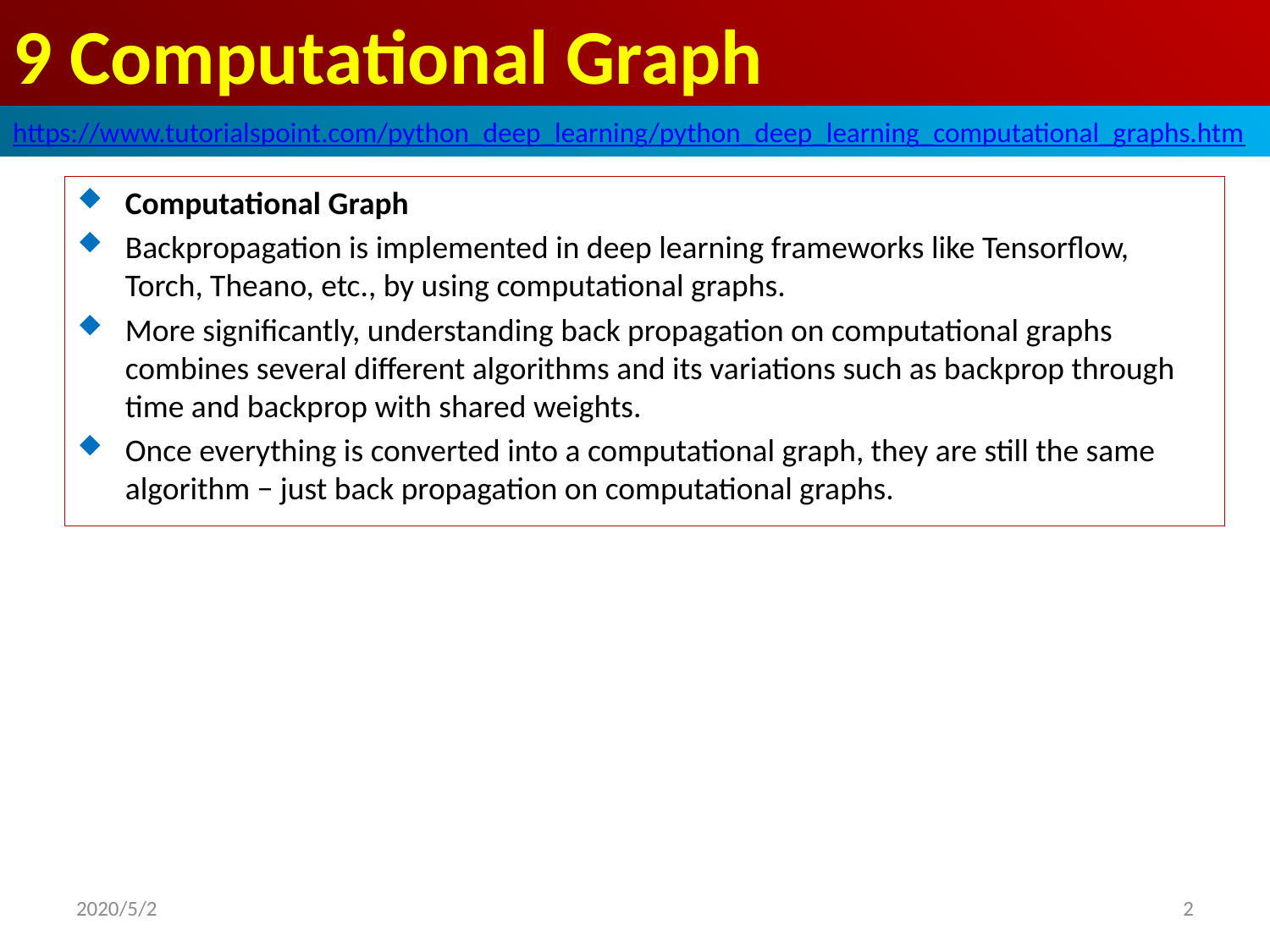

# 9 Computational Graph
https://www.tutorialspoint.com/python_deep_learning/python_deep_learning_computational_graphs.htm
Computational Graph
Backpropagation is implemented in deep learning frameworks like Tensorflow, Torch, Theano, etc., by using computational graphs.
More significantly, understanding back propagation on computational graphs combines several different algorithms and its variations such as backprop through time and backprop with shared weights.
Once everything is converted into a computational graph, they are still the same algorithm − just back propagation on computational graphs.
2020/5/2
2